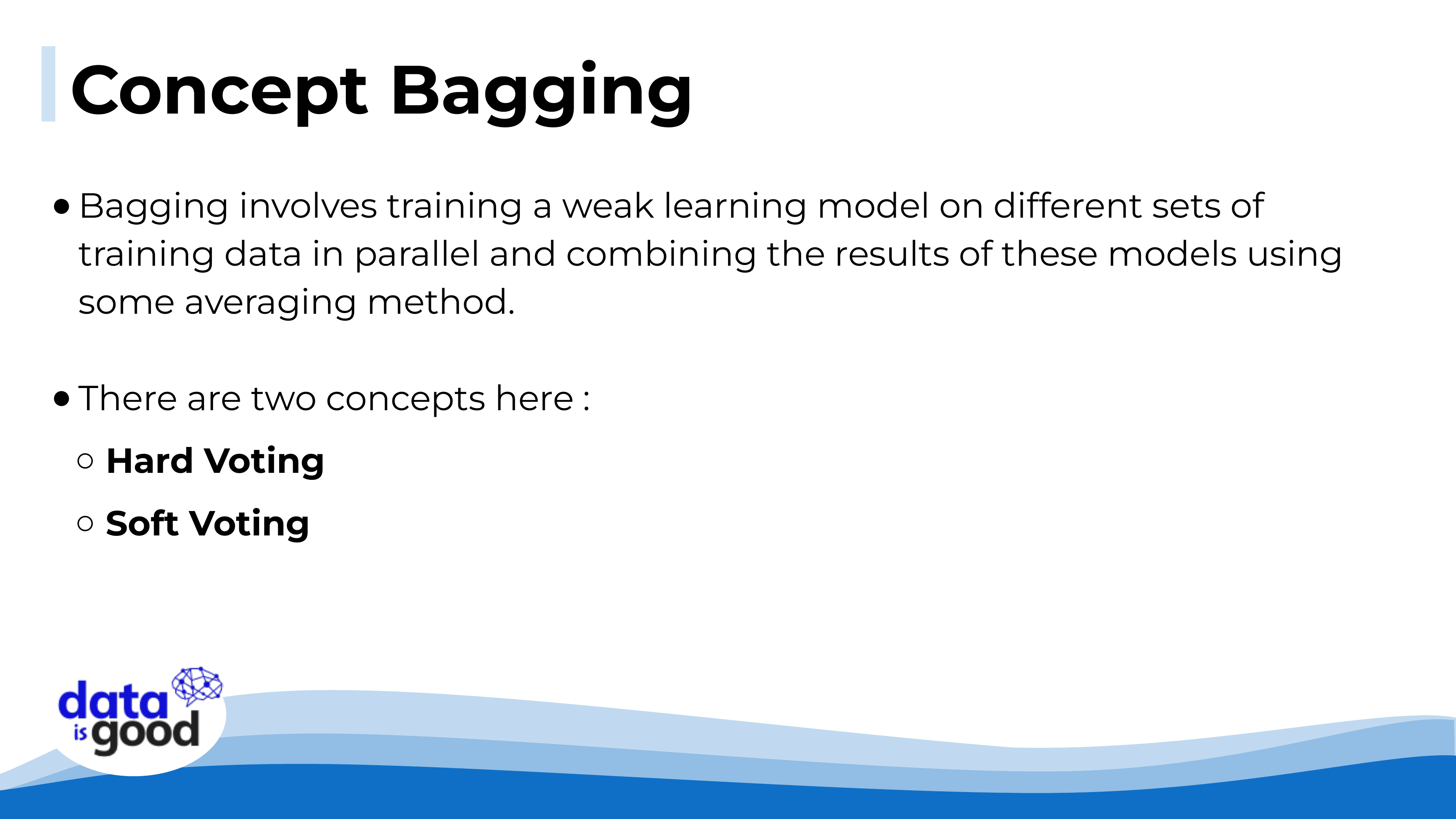

Concept Bagging
Bagging involves training a weak learning model on different sets of training data in parallel and combining the results of these models using some averaging method.

There are two concepts here :
Hard Voting
Soft Voting